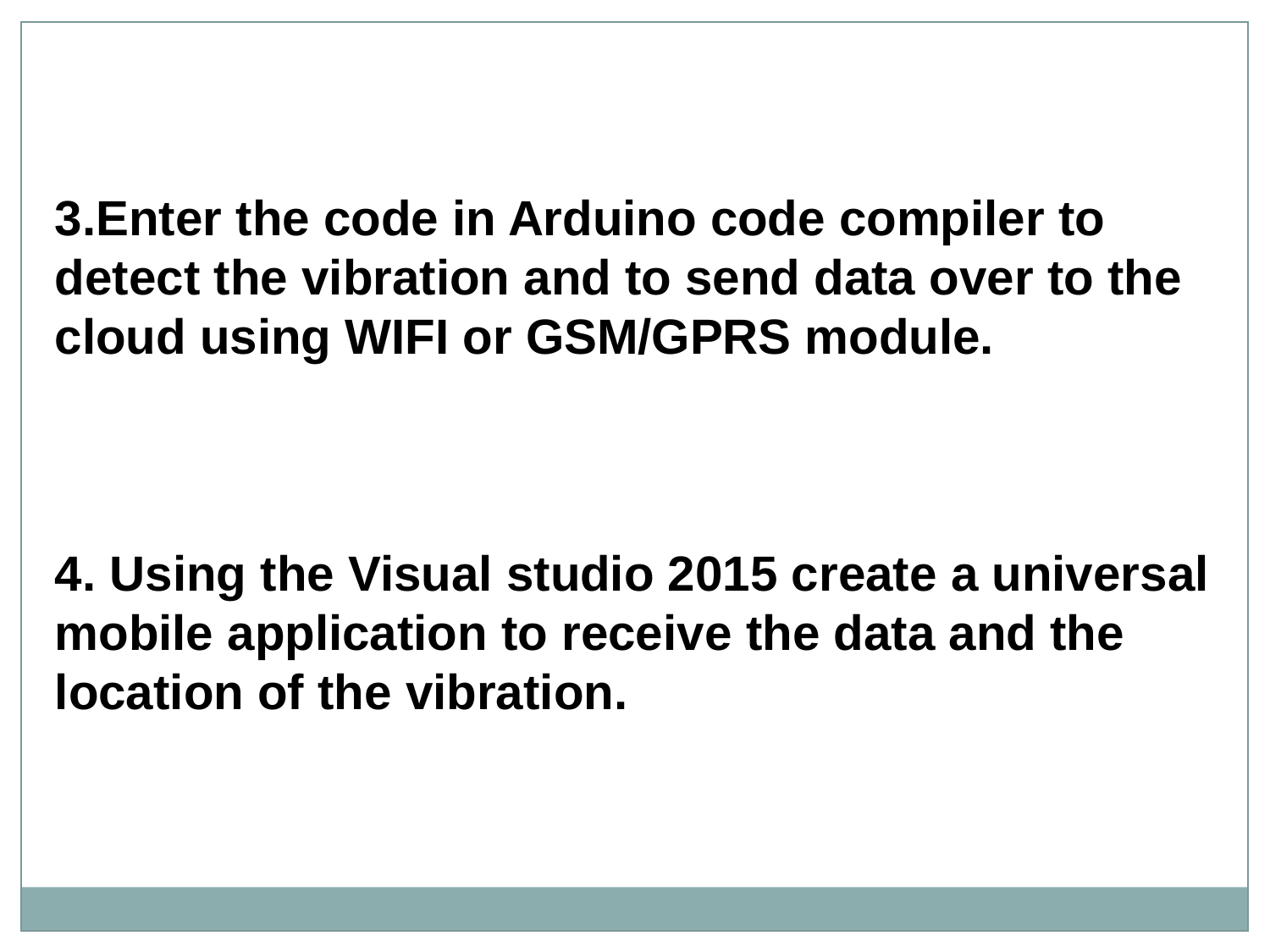

3.Enter the code in Arduino code compiler to detect the vibration and to send data over to the cloud using WIFI or GSM/GPRS module.

4. Using the Visual studio 2015 create a universal mobile application to receive the data and the location of the vibration.